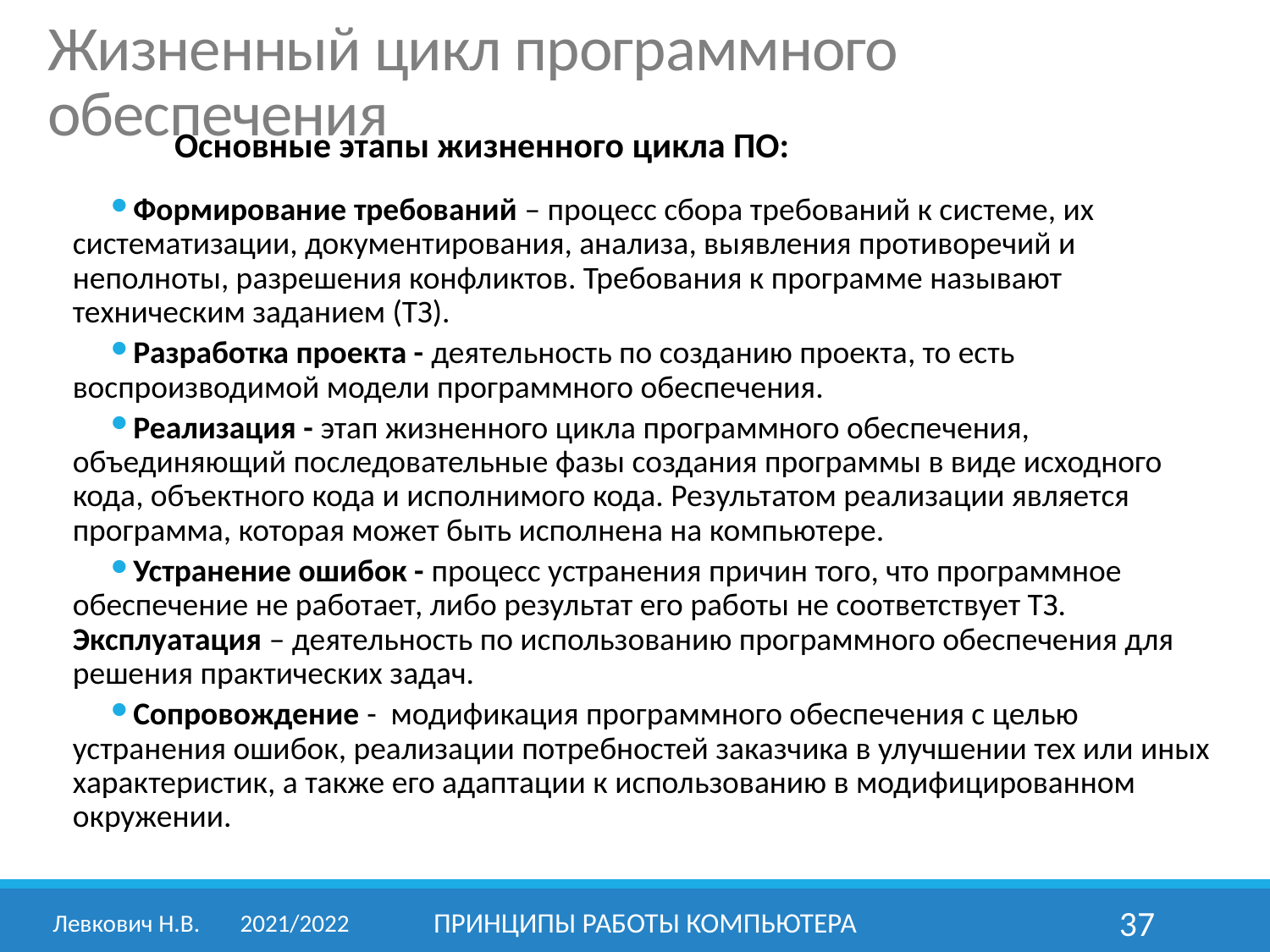

Жизненный цикл программного обеспечения
	Основные этапы жизненного цикла ПО:
Формирование требований – процесс сбора требований к системе, их систематизации, документирования, анализа, выявления противоречий и неполноты, разрешения конфликтов. Требования к программе называют техническим заданием (ТЗ).
Разработка проекта - деятельность по созданию проекта, то есть воспроизводимой модели программного обеспечения.
Реализация - этап жизненного цикла программного обеспечения, объединяющий последовательные фазы создания программы в виде исходного кода, объектного кода и исполнимого кода. Результатом реализации является программа, которая может быть исполнена на компьютере.
Устранение ошибок - процесс устранения причин того, что программное обеспечение не работает, либо результат его работы не соответствует ТЗ. Эксплуатация – деятельность по использованию программного обеспечения для решения практических задач.
Сопровождение -  модификация программного обеспечения с целью устранения ошибок, реализации потребностей заказчика в улучшении тех или иных характеристик, а также его адаптации к использованию в модифицированном окружении.
Левкович Н.В.	2021/2022
принципы работы компьютера
37